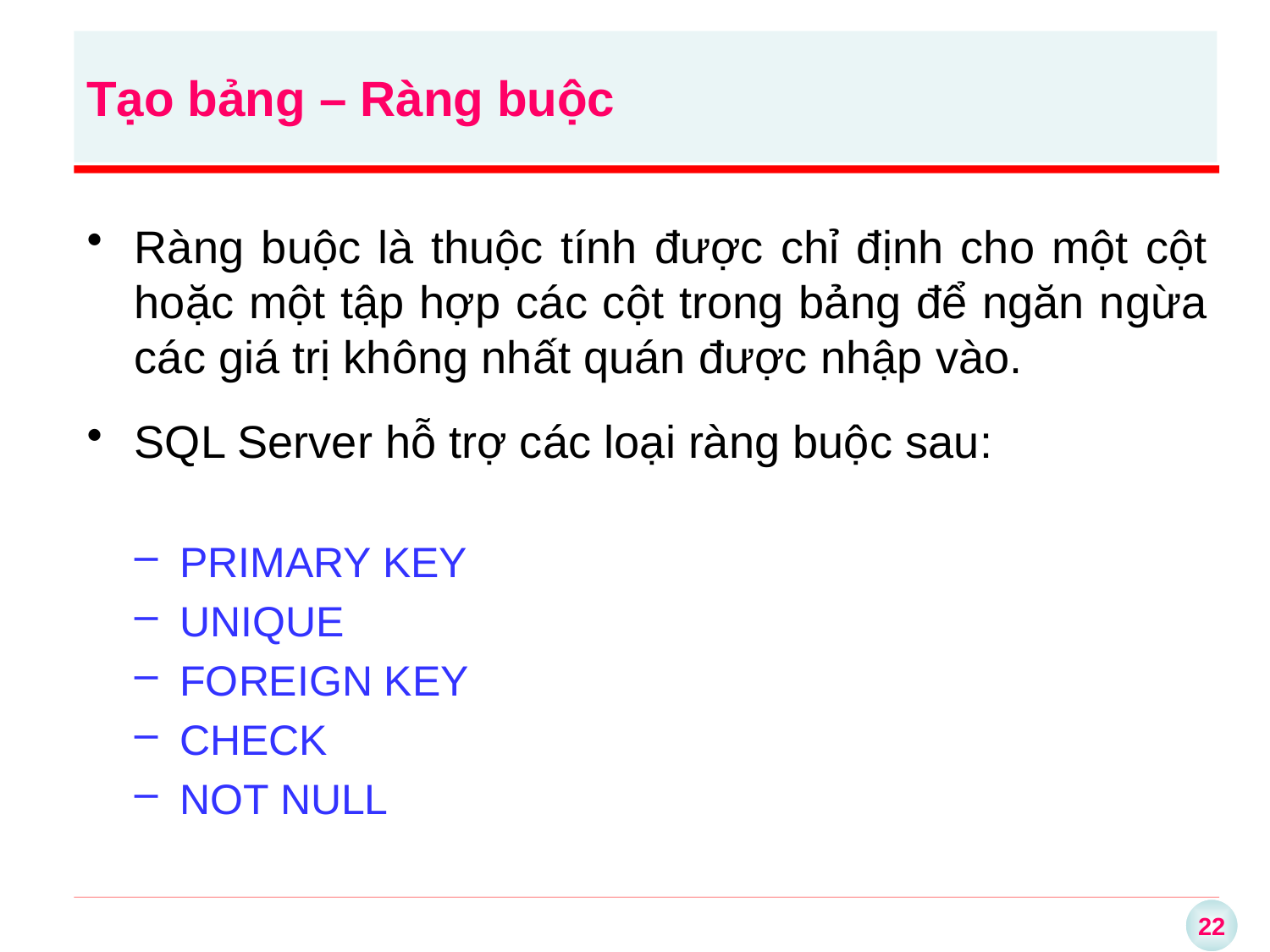

Tạo bảng – Ràng buộc
Ràng buộc là thuộc tính được chỉ định cho một cột hoặc một tập hợp các cột trong bảng để ngăn ngừa các giá trị không nhất quán được nhập vào.
SQL Server hỗ trợ các loại ràng buộc sau:

PRIMARY KEY
UNIQUE
FOREIGN KEY
CHECK
NOT NULL